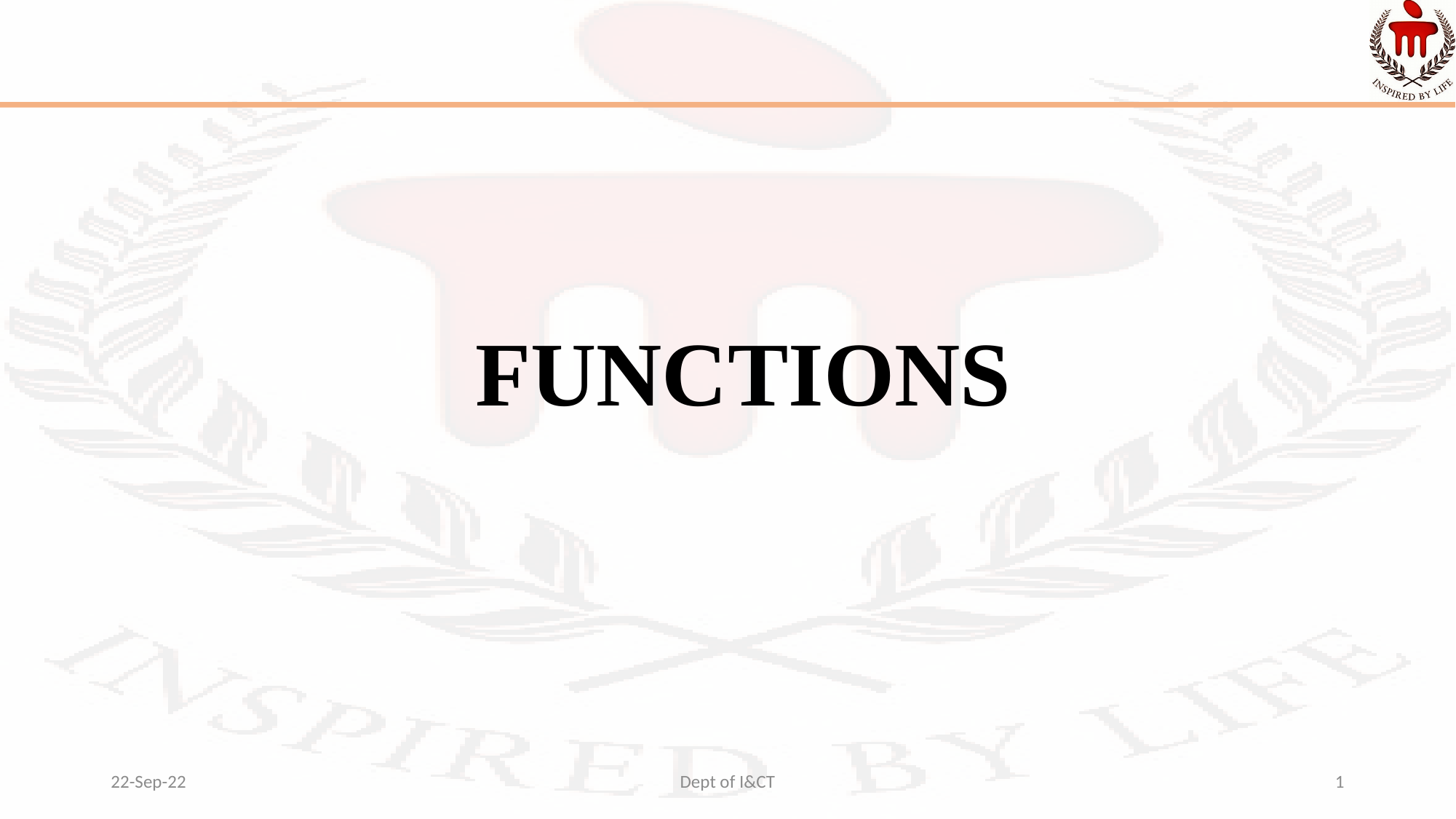

# FUNCTIONS
22-Sep-22
Dept of I&CT
1